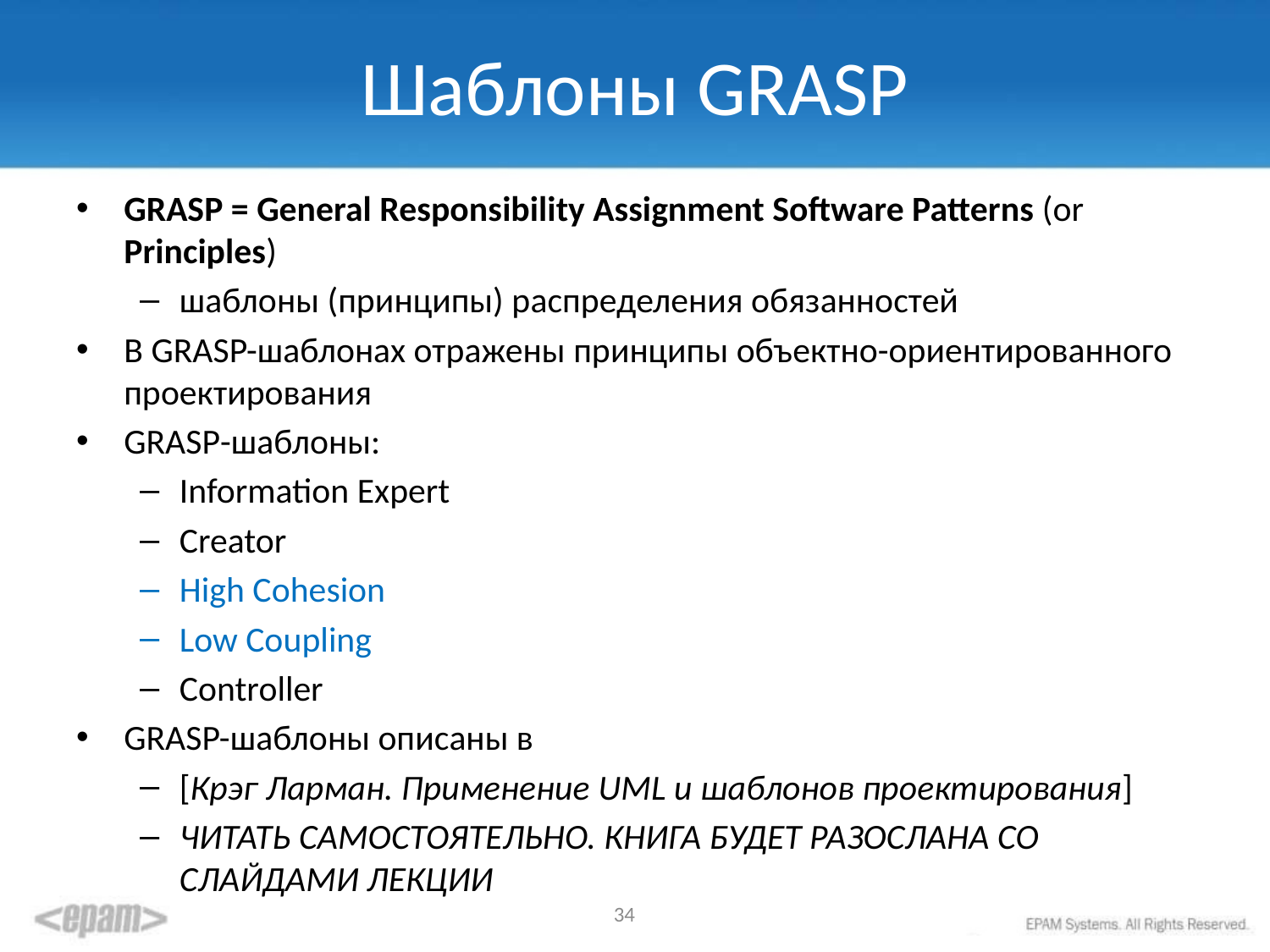

# Шаблоны GRASP
GRASP = General Responsibility Assignment Software Patterns (or Principles)
шаблоны (принципы) распределения обязанностей
В GRASP-шаблонах отражены принципы объектно-ориентированного проектирования
GRASP-шаблоны:
Information Expert
Creator
High Cohesion
Low Coupling
Controller
GRASP-шаблоны описаны в
[Крэг Ларман. Применение UML и шаблонов проектирования]
ЧИТАТЬ САМОСТОЯТЕЛЬНО. КНИГА БУДЕТ РАЗОСЛАНА СО СЛАЙДАМИ ЛЕКЦИИ
34